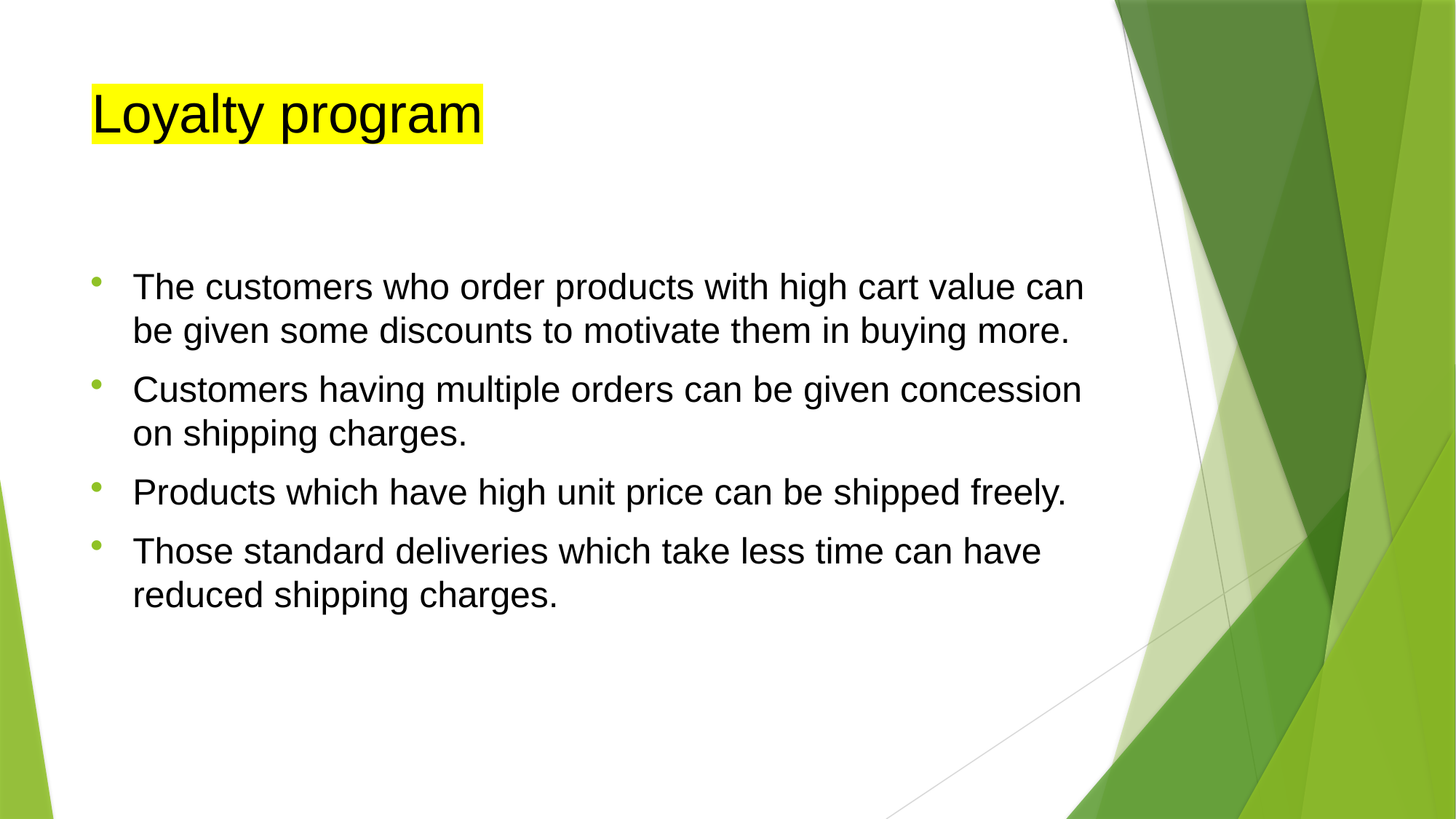

# Loyalty program
The customers who order products with high cart value can be given some discounts to motivate them in buying more.
Customers having multiple orders can be given concession on shipping charges.
Products which have high unit price can be shipped freely.
Those standard deliveries which take less time can have reduced shipping charges.